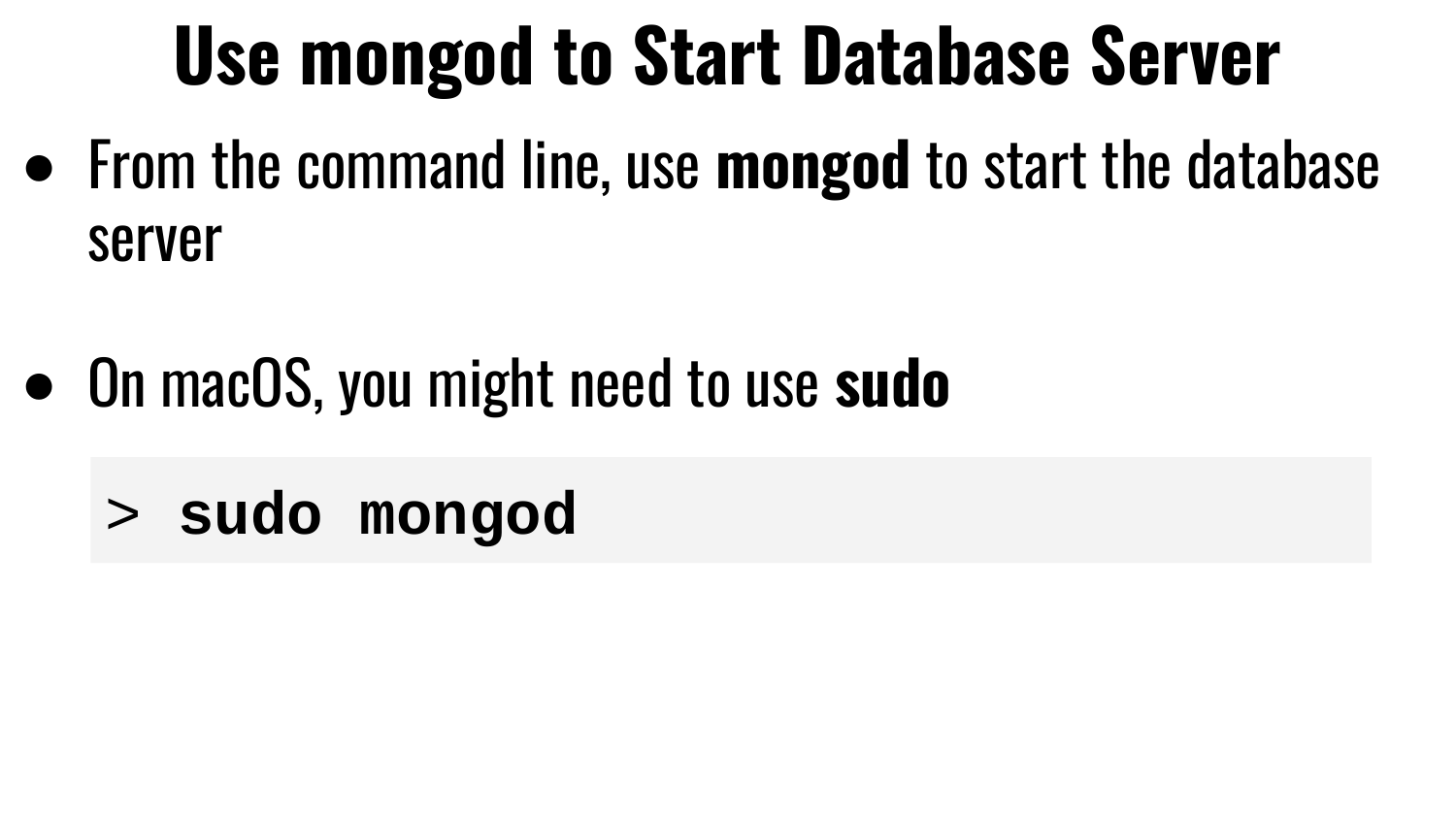

# Use mongod to Start Database Server
From the command line, use mongod to start the database server
On macOS, you might need to use sudo
> sudo mongod